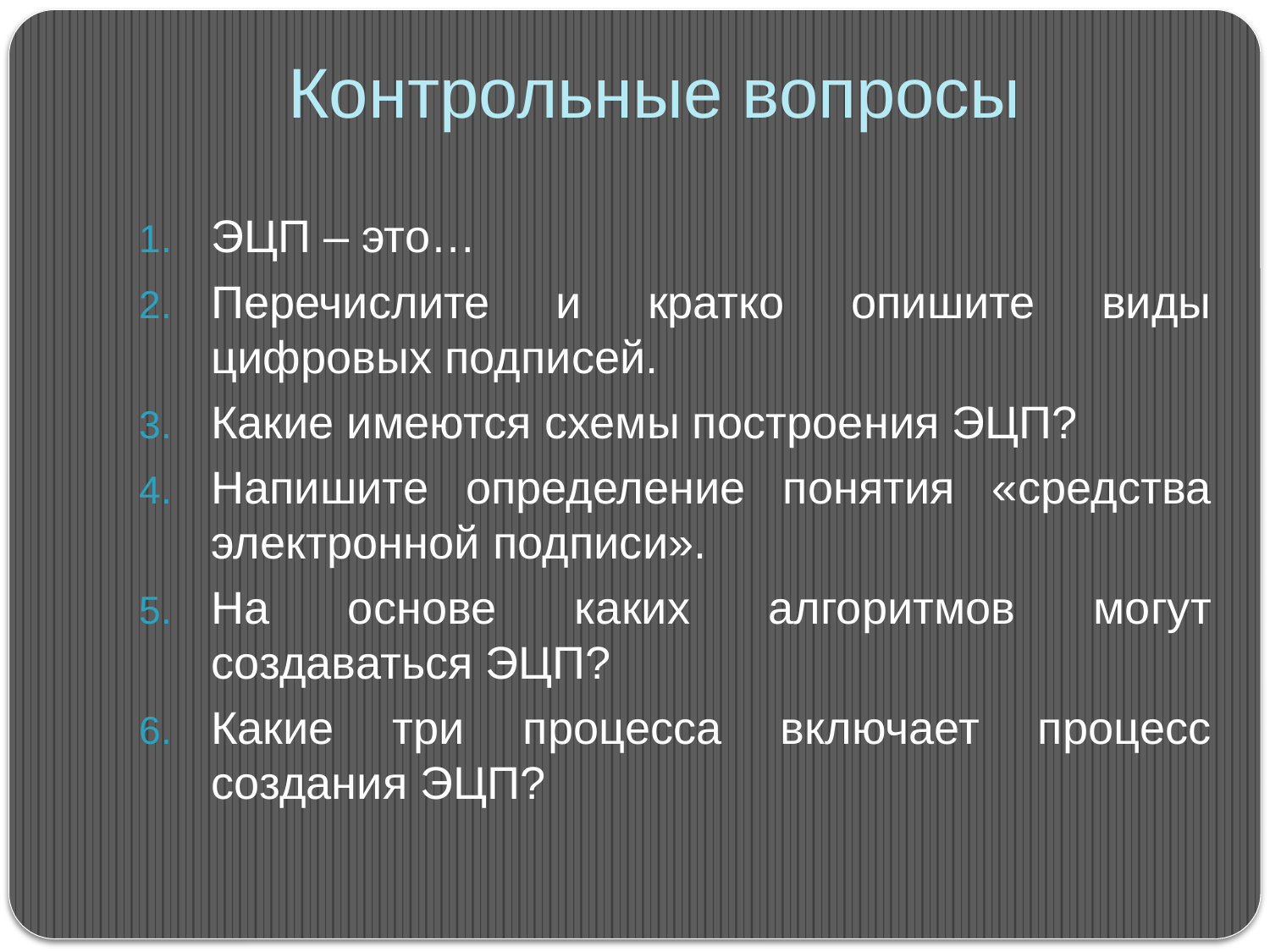

# Контрольные вопросы
ЭЦП – это…
Перечислите и кратко опишите виды цифровых подписей.
Какие имеются схемы построения ЭЦП?
Напишите определение понятия «средства электронной подписи».
На основе каких алгоритмов могут создаваться ЭЦП?
Какие три процесса включает процесс создания ЭЦП?